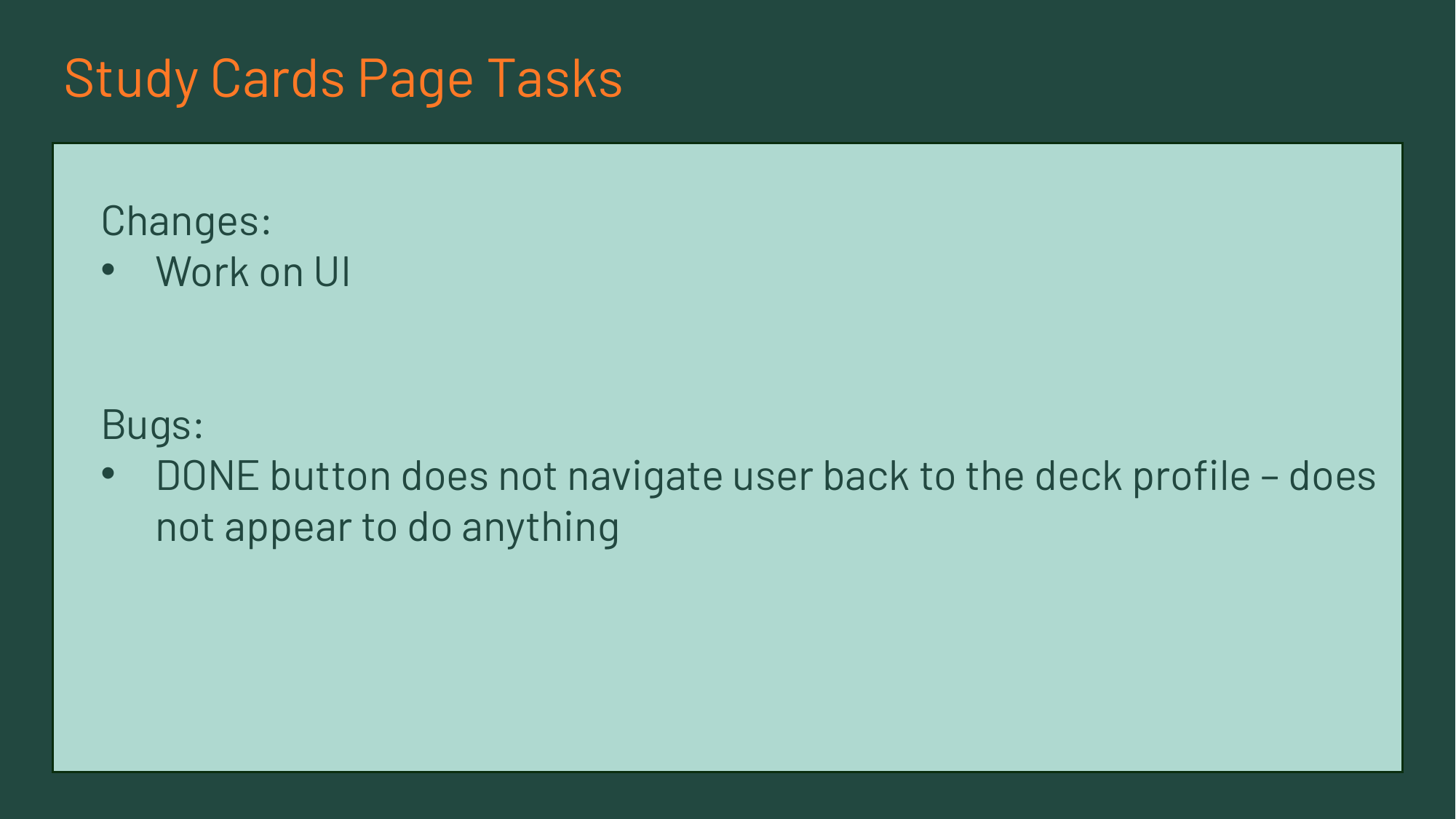

Study Cards Page Tasks

Changes:
Work on UI

Bugs:
DONE button does not navigate user back to the deck profile – does not appear to do anything